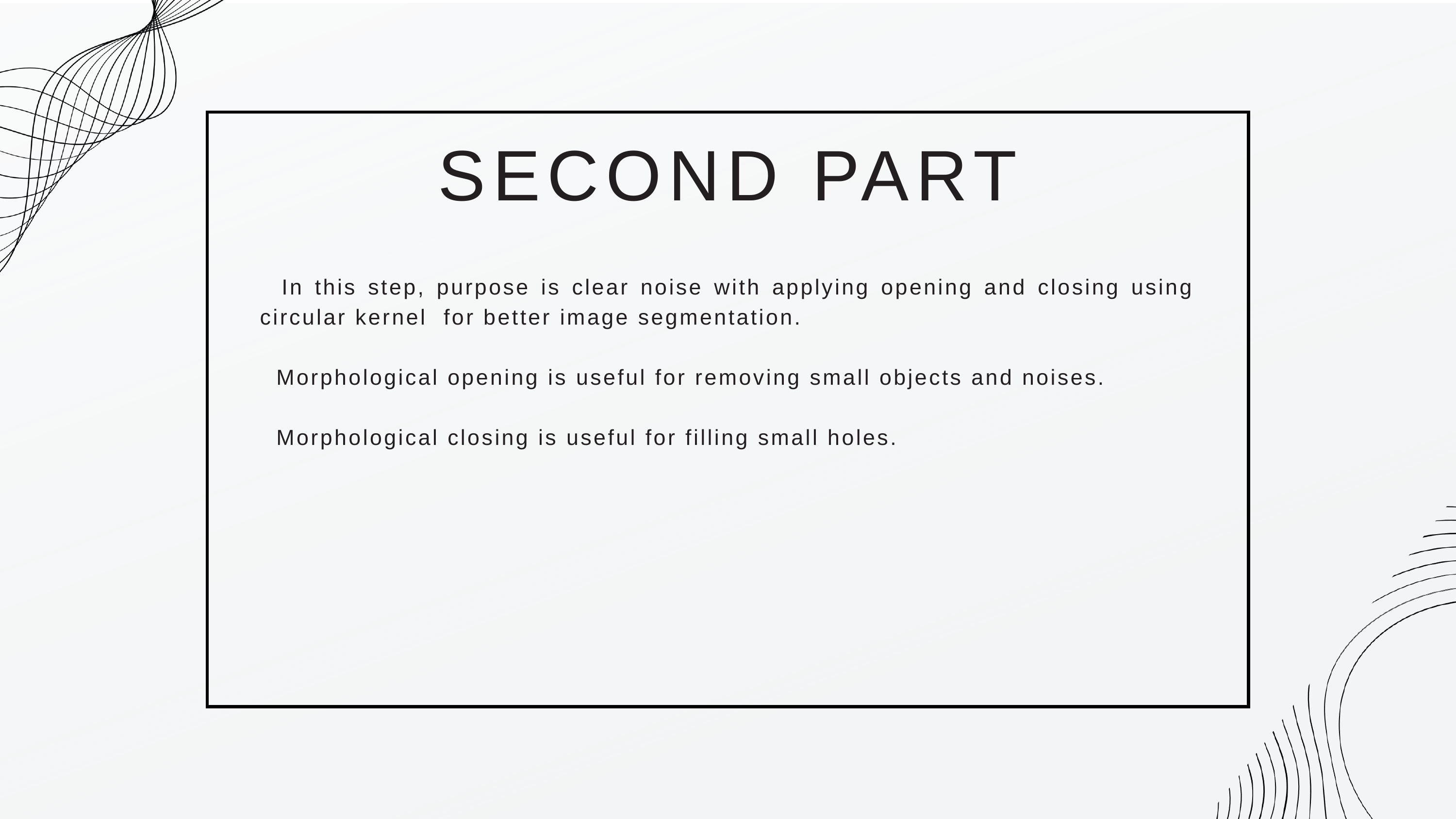

SECOND PART
  In this step, purpose is clear noise with applying opening and closing using circular kernel  for better image segmentation.

  Morphological opening is useful for removing small objects and noises.

  Morphological closing is useful for filling small holes.